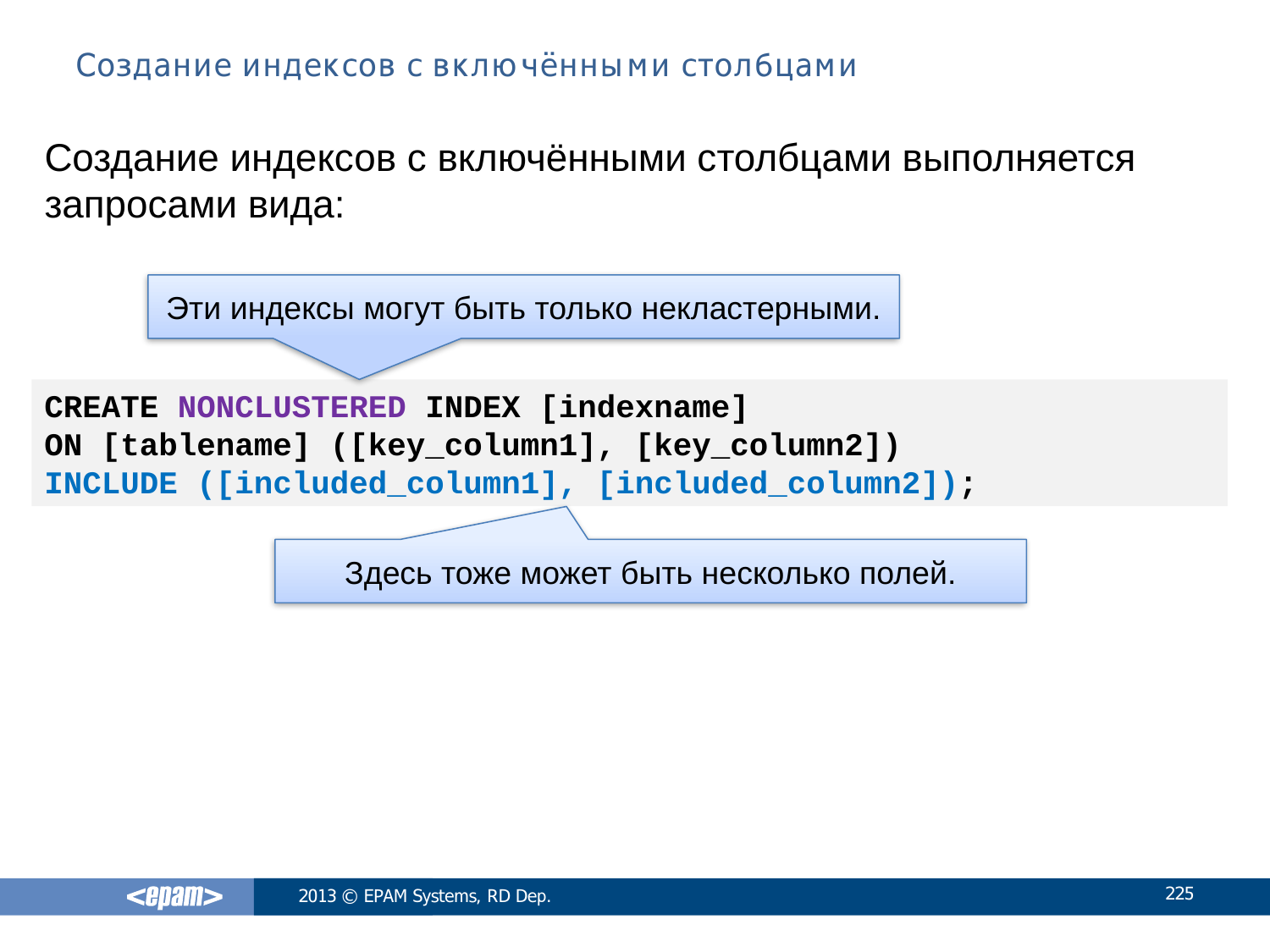

# Создание индексов с включёнными столбцами
Создание индексов с включёнными столбцами выполняется запросами вида:
Эти индексы могут быть только некластерными.
CREATE NONCLUSTERED INDEX [indexname]
ON [tablename] ([key_column1], [key_column2])
INCLUDE ([included_column1], [included_column2]);
Здесь тоже может быть несколько полей.
225
2013 © EPAM Systems, RD Dep.